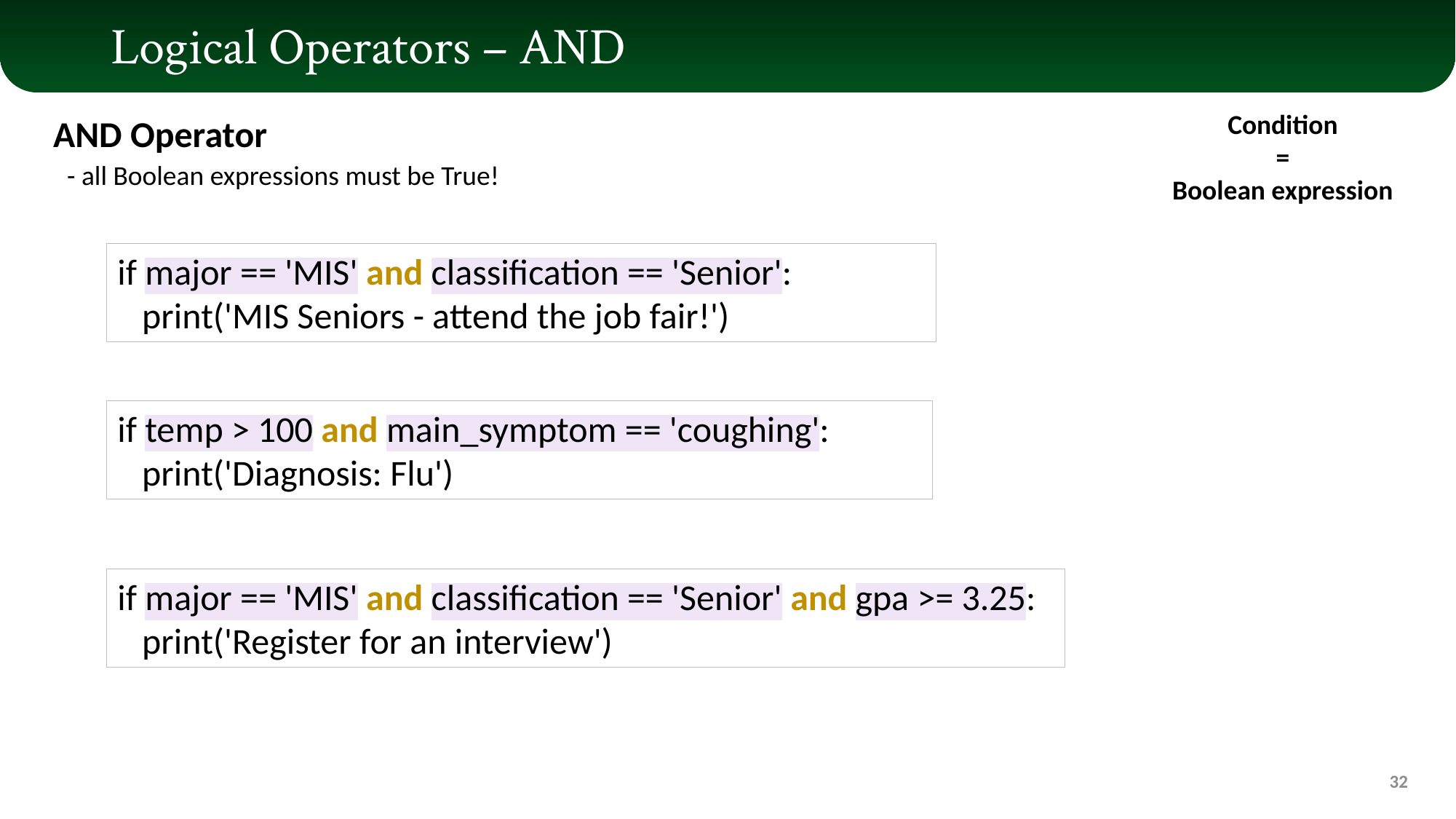

# Logical Operators – AND
Condition
=
Boolean expression
AND Operator
  - all Boolean expressions must be True!
if major == 'MIS' and classification == 'Senior':
   print('MIS Seniors - attend the job fair!')
if temp > 100 and main_symptom == 'coughing':
   print('Diagnosis: Flu')
if major == 'MIS' and classification == 'Senior' and gpa >= 3.25:
   print('Register for an interview')
32